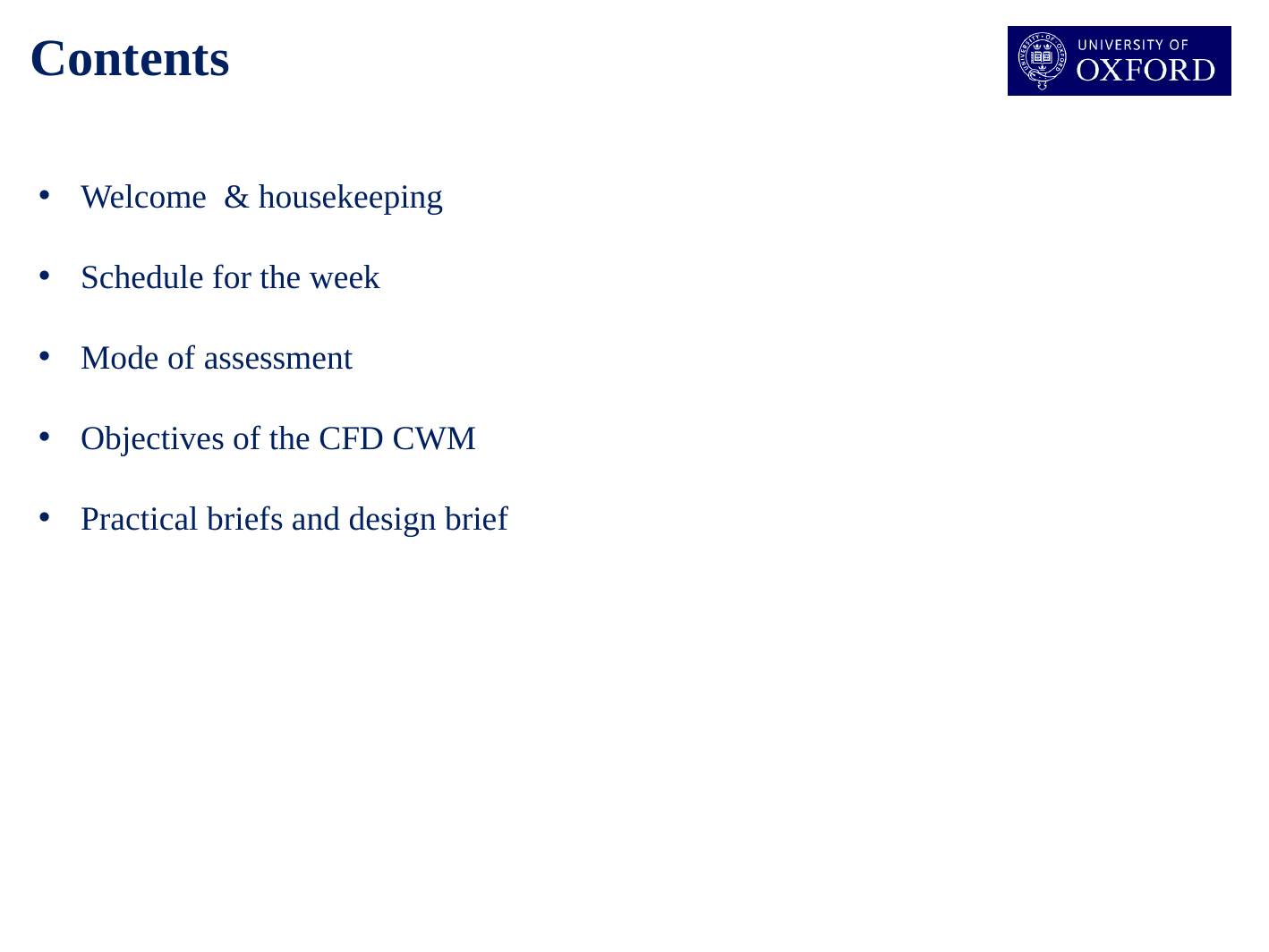

Contents
Welcome  & housekeeping

Schedule for the week

Mode of assessment

Objectives of the CFD CWM

Practical briefs and design brief